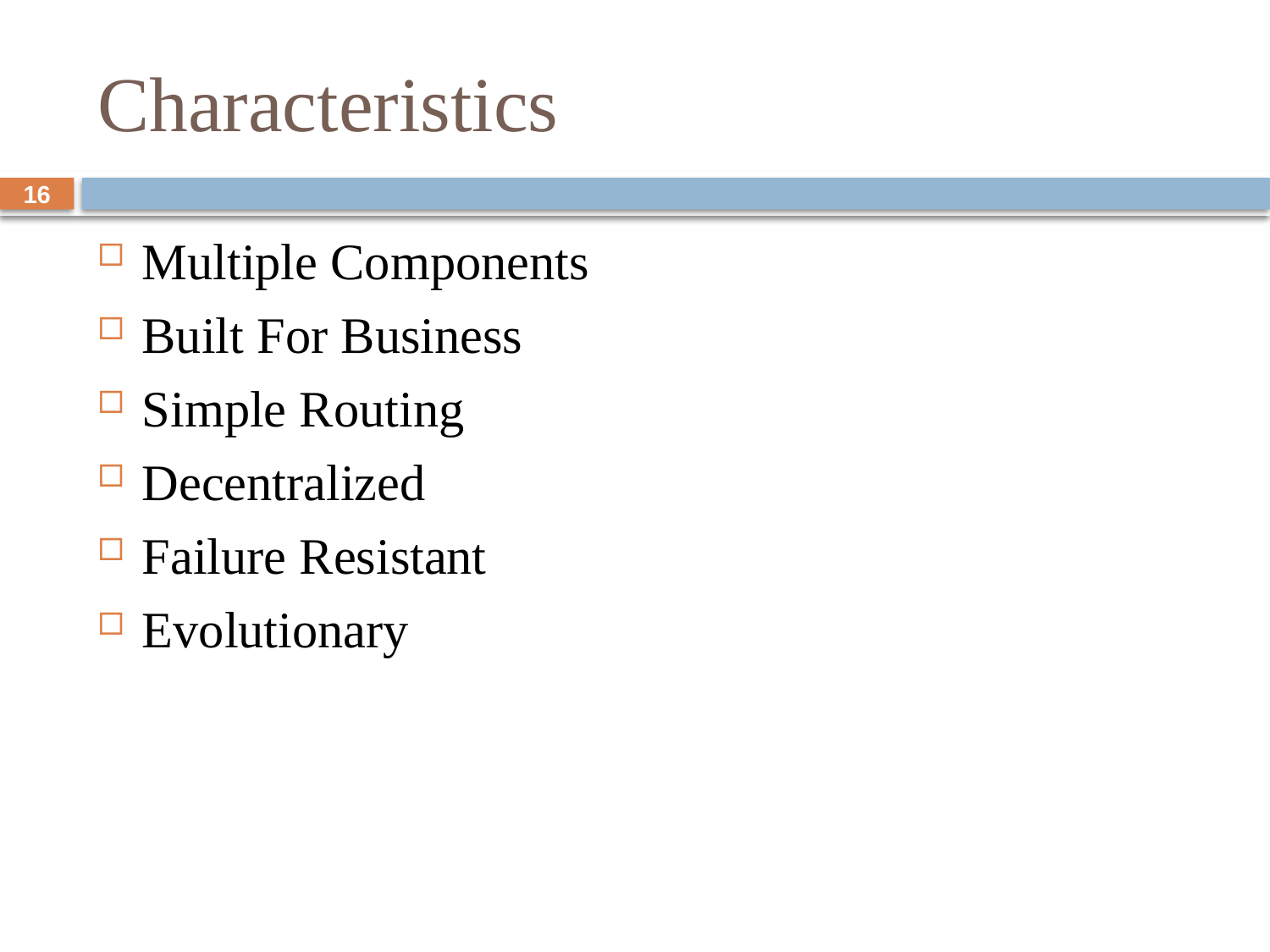

# Characteristics
16
Multiple Components
Built For Business
Simple Routing
Decentralized
Failure Resistant
Evolutionary